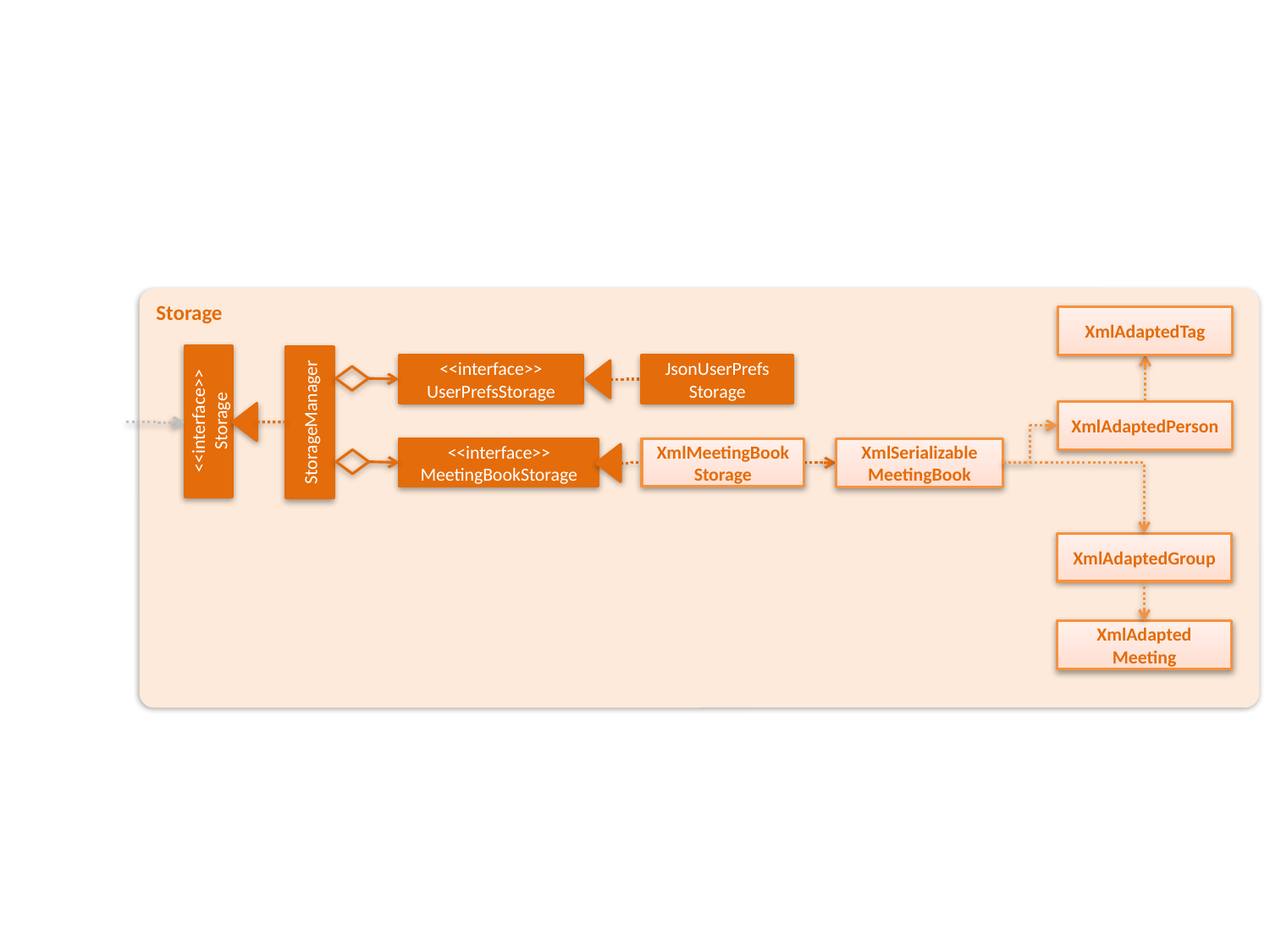

Storage
XmlAdaptedTag
<<interface>>
UserPrefsStorage
JsonUserPrefs
Storage

<<interface>>
Storage
StorageManager
XmlAdaptedPerson

<<interface>>
MeetingBookStorage
XmlMeetingBook
Storage
XmlSerializable
MeetingBook

XmlAdaptedGroup
XmlAdapted
Meeting